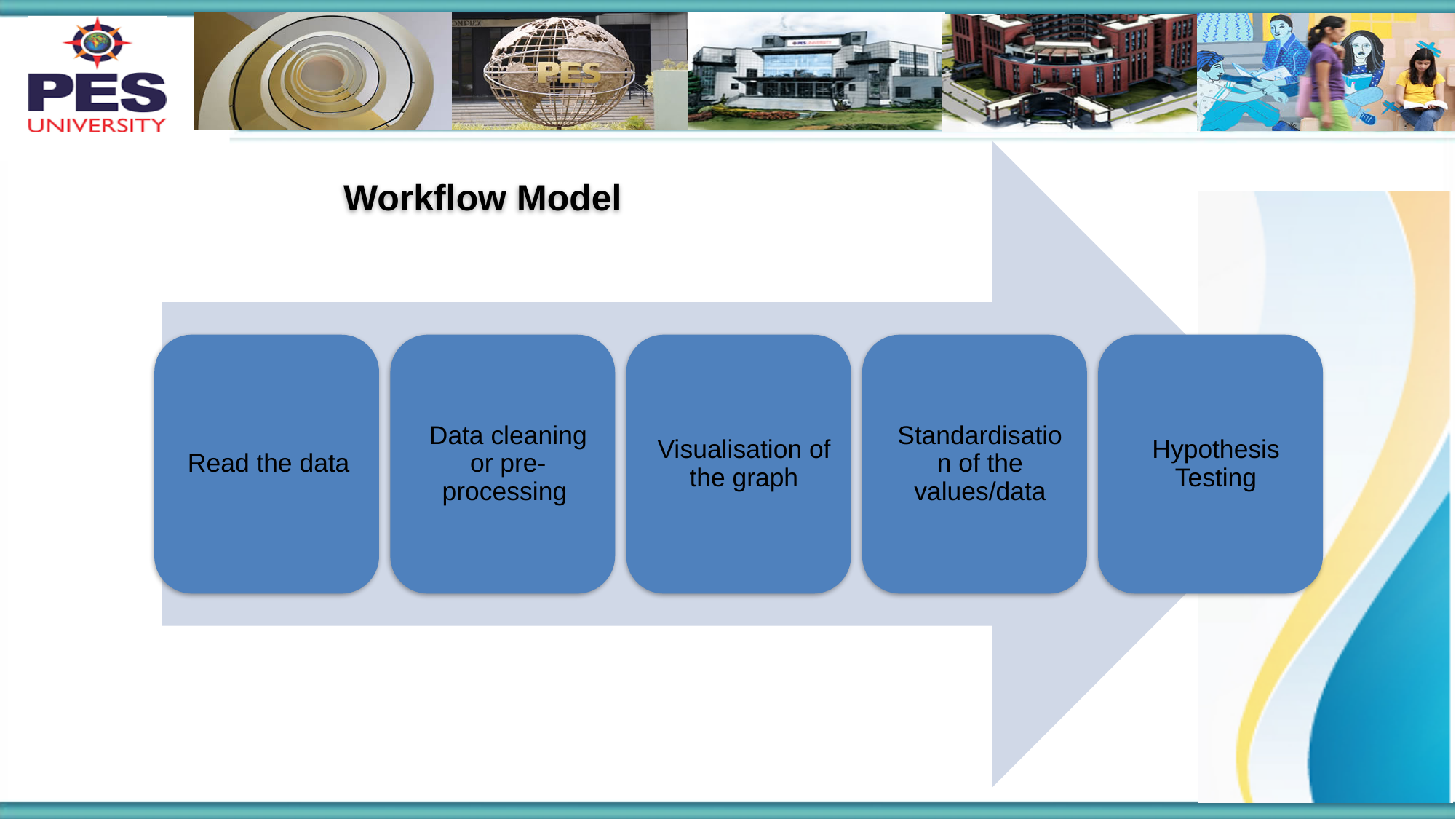

Read the data
Data cleaning or pre-processing
Visualisation of the graph
Standardisation of the values/data
Hypothesis Testing
Workflow Model